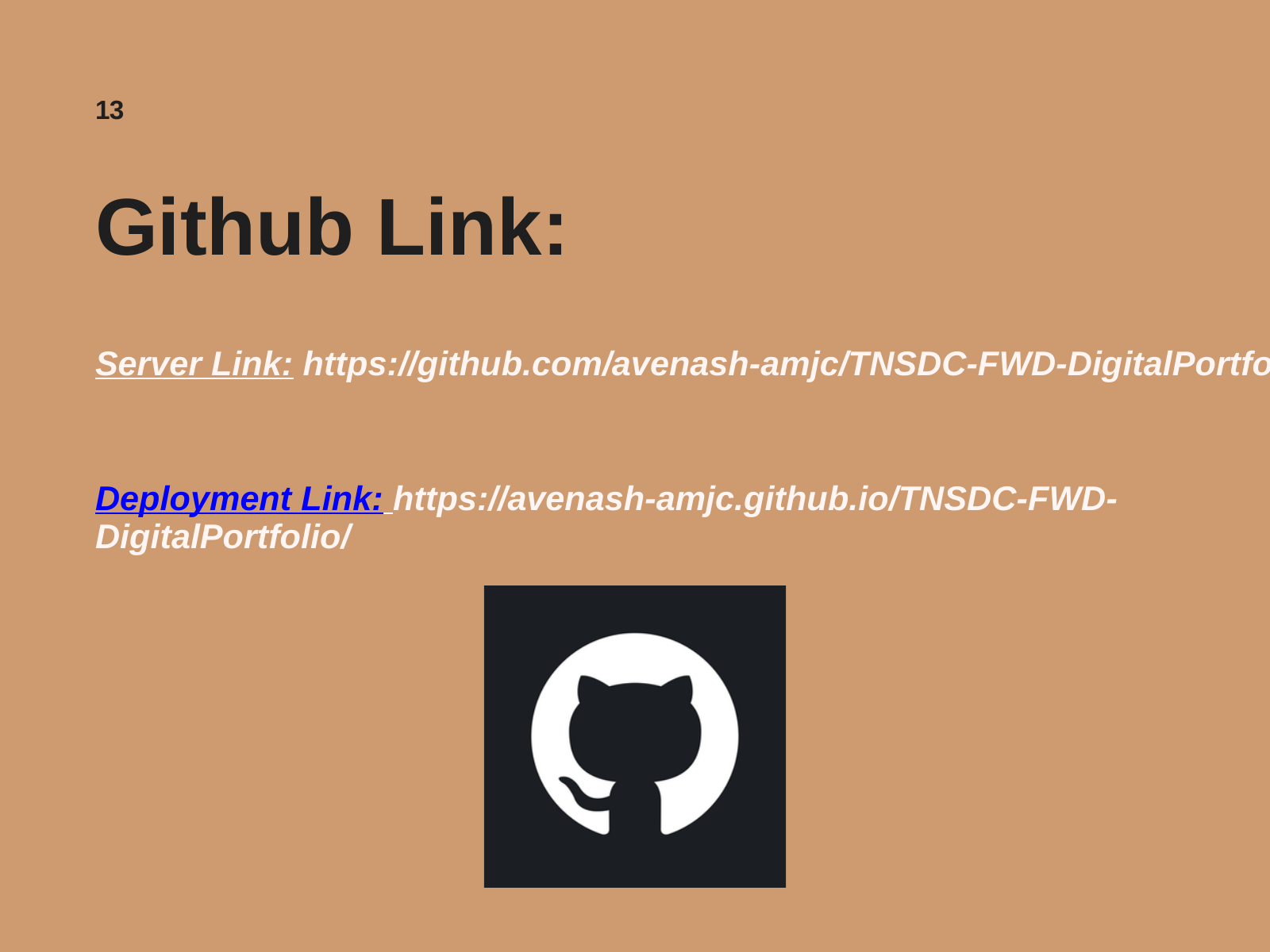

13

Github Link:
Server Link: https://github.com/avenash-amjc/TNSDC-FWD-DigitalPortfolio.git
Deployment Link: https://avenash-amjc.github.io/TNSDC-FWD-DigitalPortfolio/